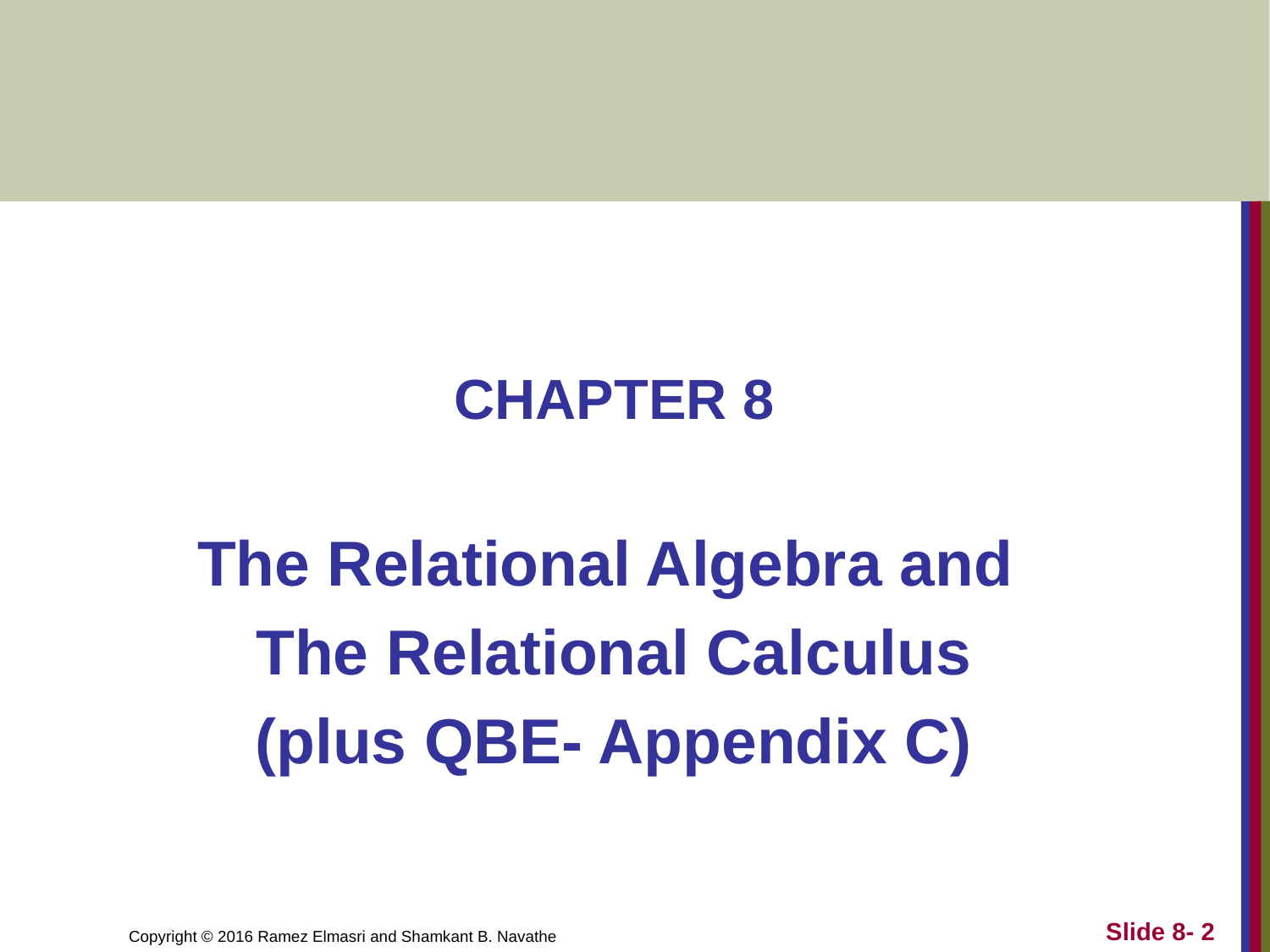

#

CHAPTER 8

The Relational Algebra and
The Relational Calculus
(plus QBE- Appendix C)
Slide 8- 2